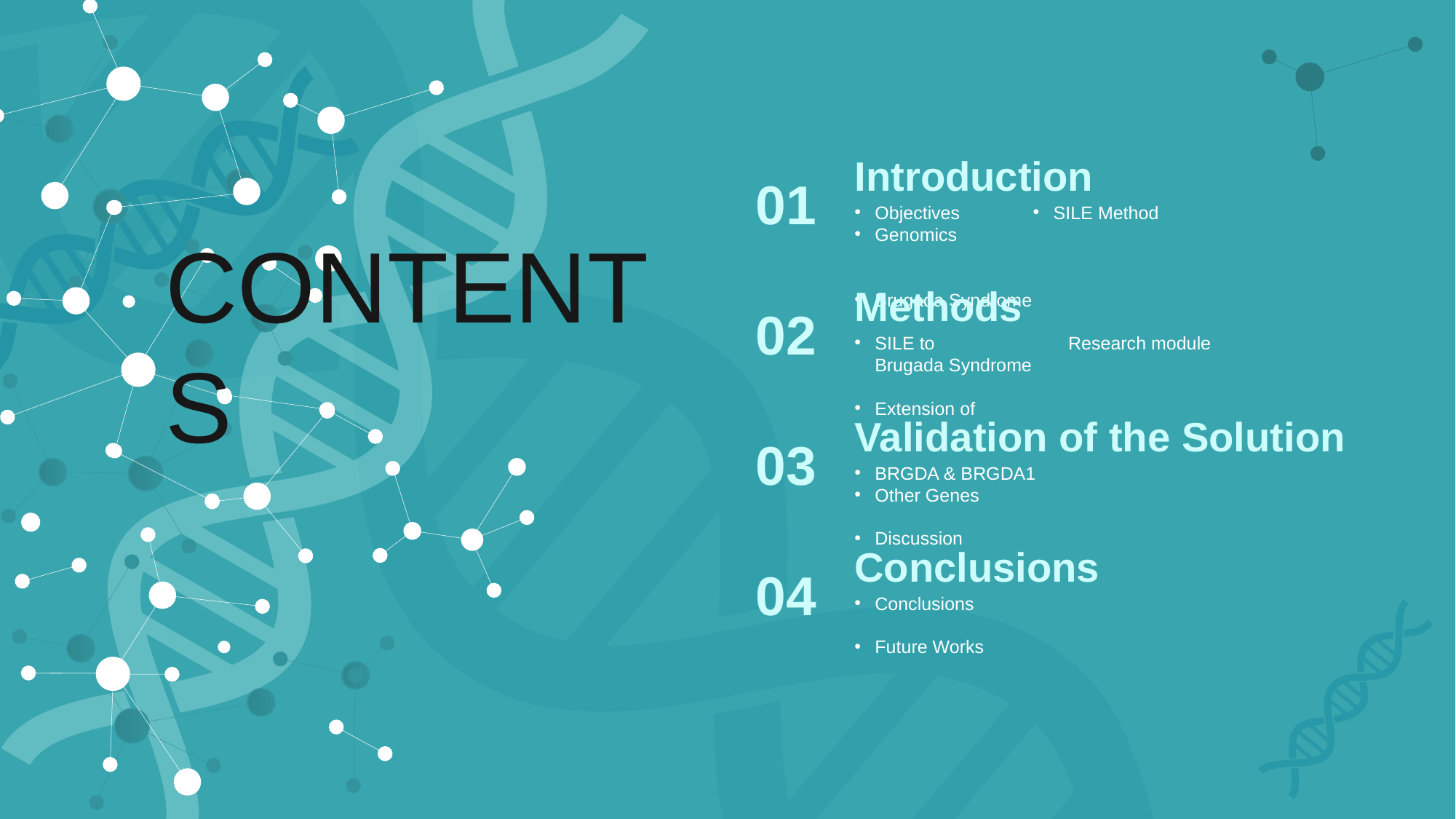

Introduction
01
Objectives
Genomics

Brugada Syndrome
SILE Method
Methods
02
SILE to
    Brugada Syndrome

Extension of Research module
CONTENTS
Validation of the Solution
03
BRGDA & BRGDA1
Other Genes

Discussion
Conclusions
04
Conclusions

Future Works